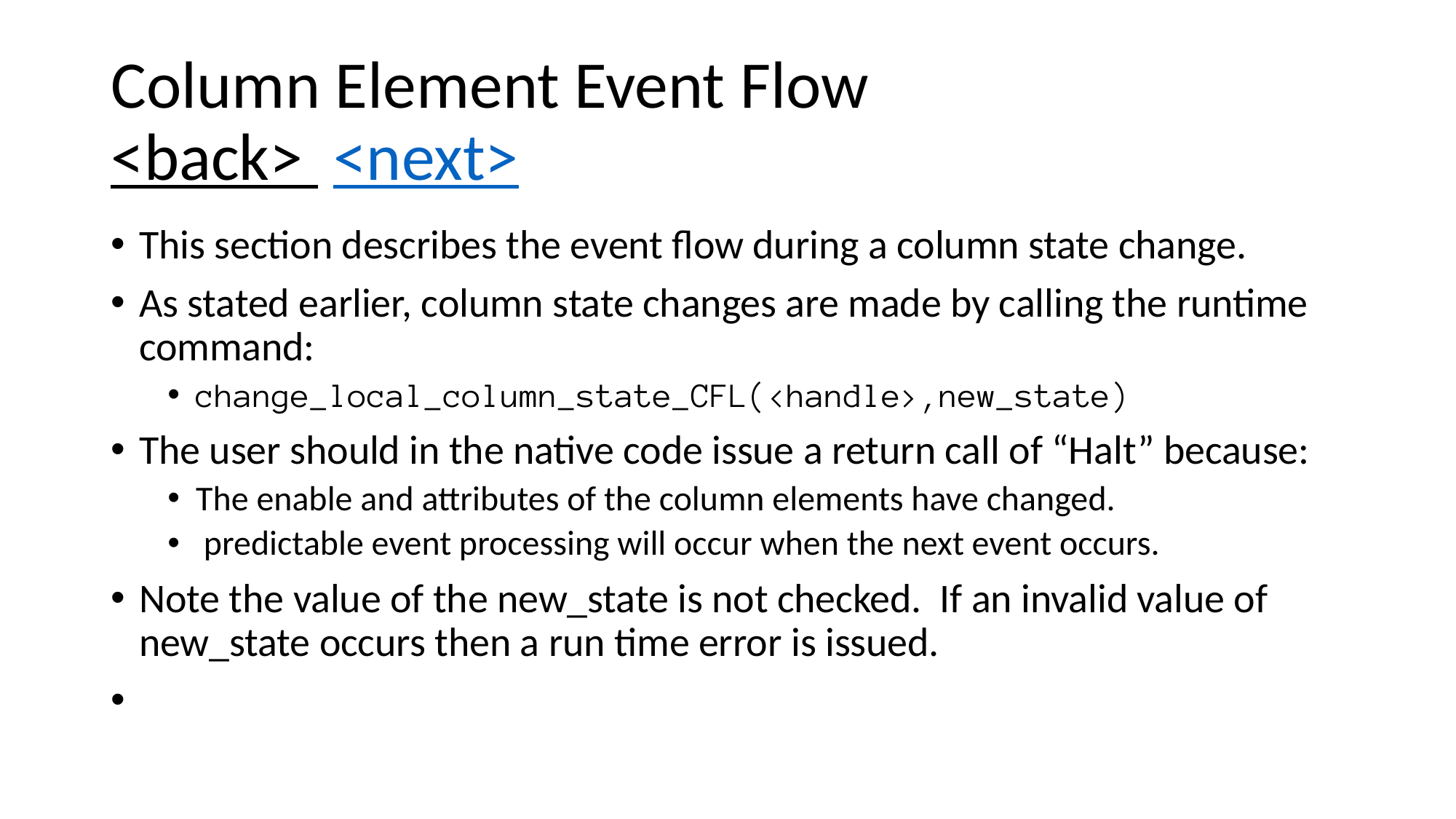

# Column Element Event Flow <back>  <next>
This section describes the event flow during a column state change.
As stated earlier, column state changes are made by calling the runtime command:
change_local_column_state_CFL(<handle>,new_state)
The user should in the native code issue a return call of “Halt” because:
The enable and attributes of the column elements have changed.
 predictable event processing will occur when the next event occurs.
Note the value of the new_state is not checked.  If an invalid value of new_state occurs then a run time error is issued.